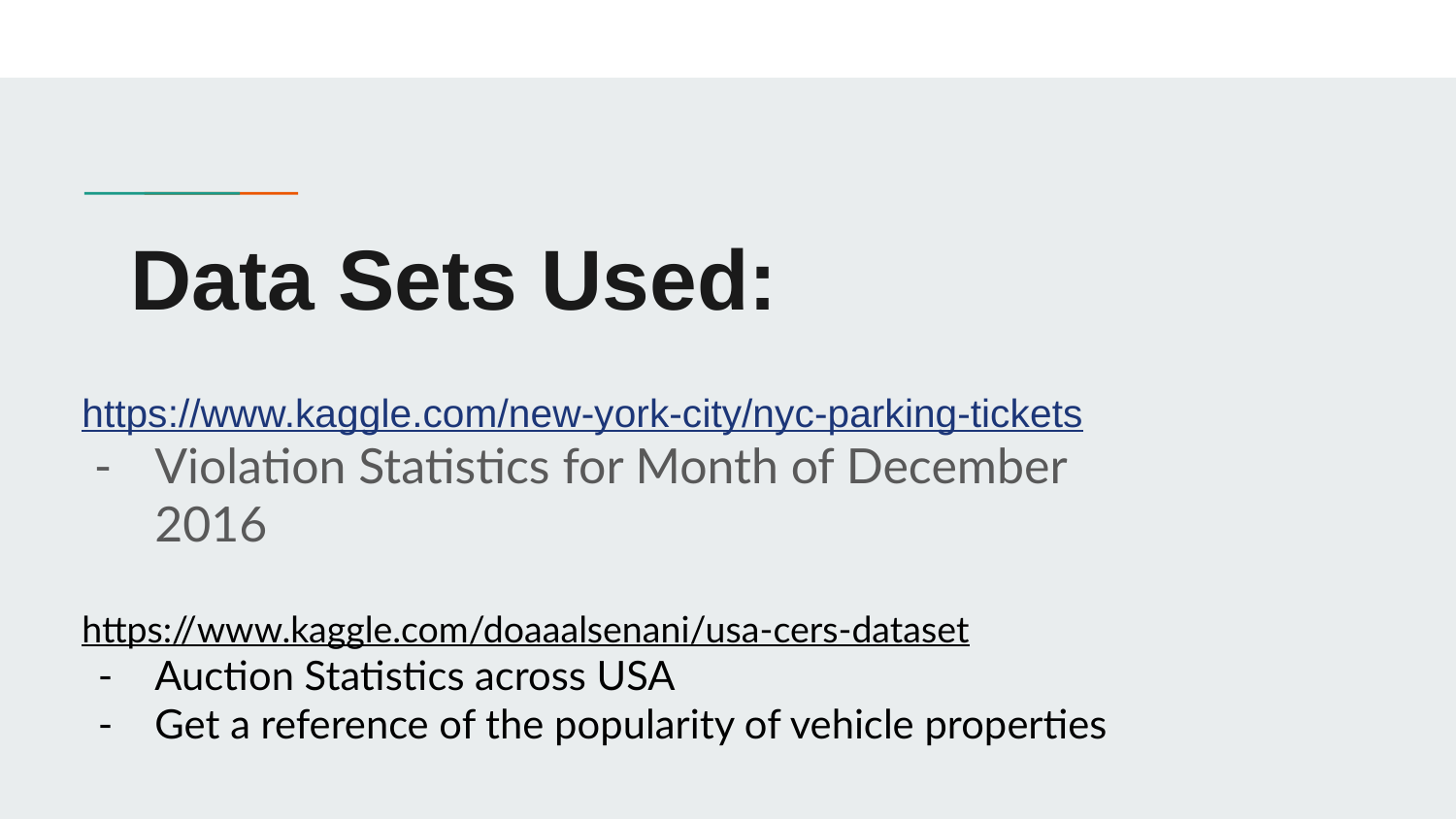

# Data Sets Used:
https://www.kaggle.com/new-york-city/nyc-parking-tickets
Violation Statistics for Month of December 2016
https://www.kaggle.com/doaaalsenani/usa-cers-dataset
Auction Statistics across USA
Get a reference of the popularity of vehicle properties